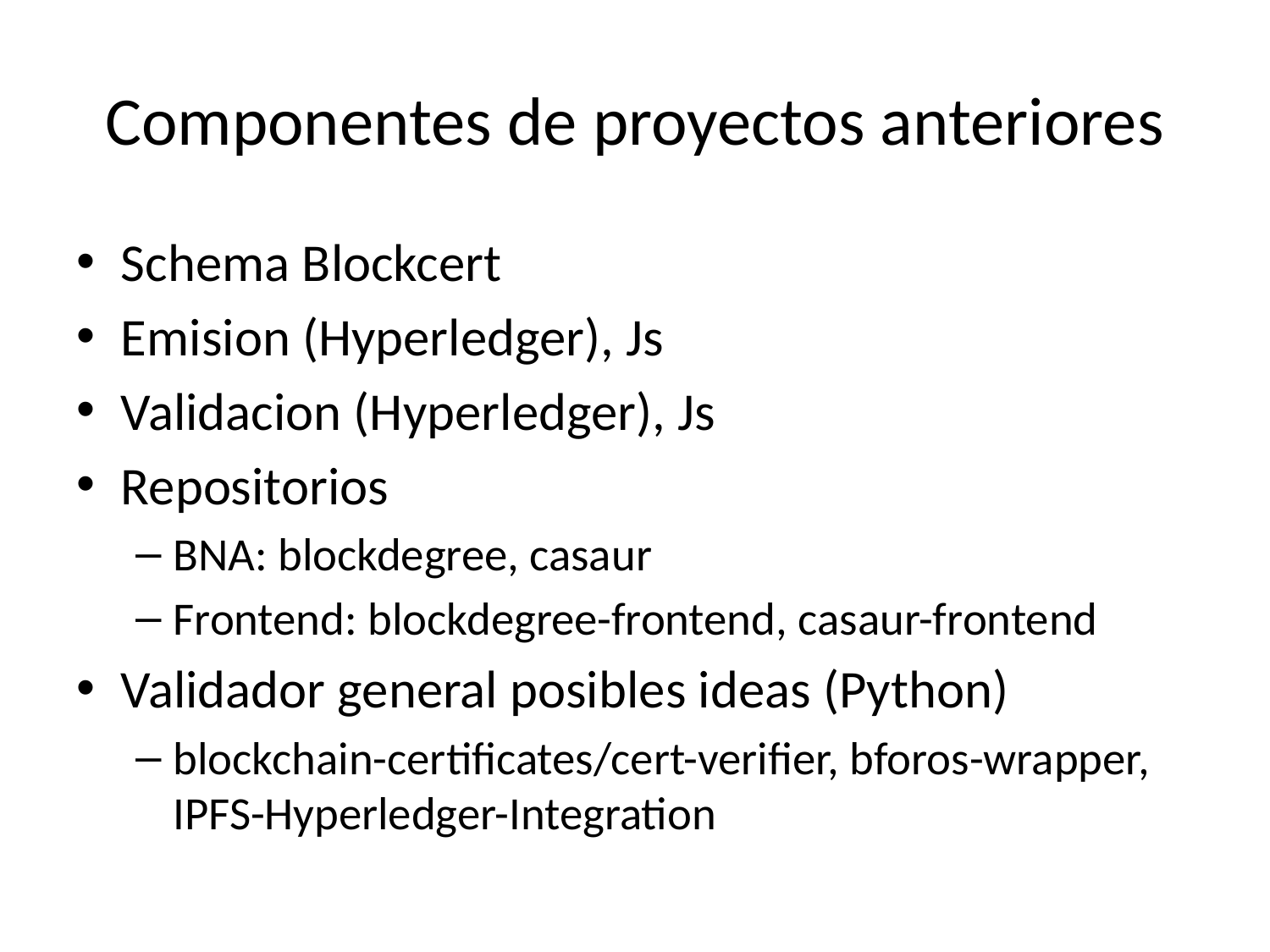

# Componentes de proyectos anteriores
Schema Blockcert
Emision (Hyperledger), Js
Validacion (Hyperledger), Js
Repositorios
BNA: blockdegree, casaur
Frontend: blockdegree-frontend, casaur-frontend
Validador general posibles ideas (Python)
blockchain-certificates/cert-verifier, bforos-wrapper, IPFS-Hyperledger-Integration